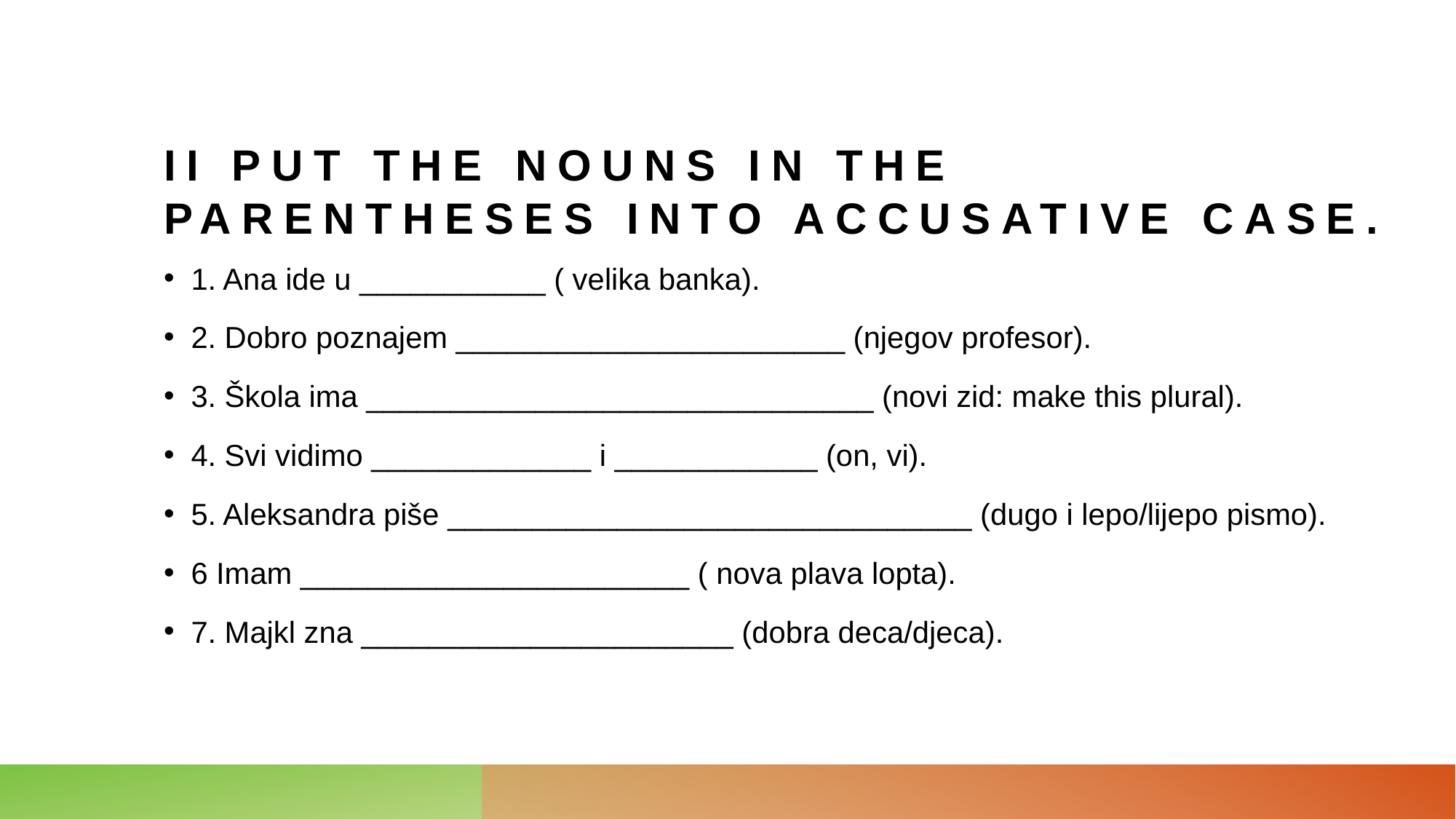

# II Put the nouns in the parentheses into accusative case.
1. Ana ide u ___________ ( velika banka).
2. Dobro poznajem _______________________ (njegov profesor).
3. Škola ima ______________________________ (novi zid: make this plural).
4. Svi vidimo _____________ i ____________ (on, vi).
5. Aleksandra piše _______________________________ (dugo i lepo/lijepo pismo).
6 Imam _______________________ ( nova plava lopta).
7. Majkl zna ______________________ (dobra deca/djeca).